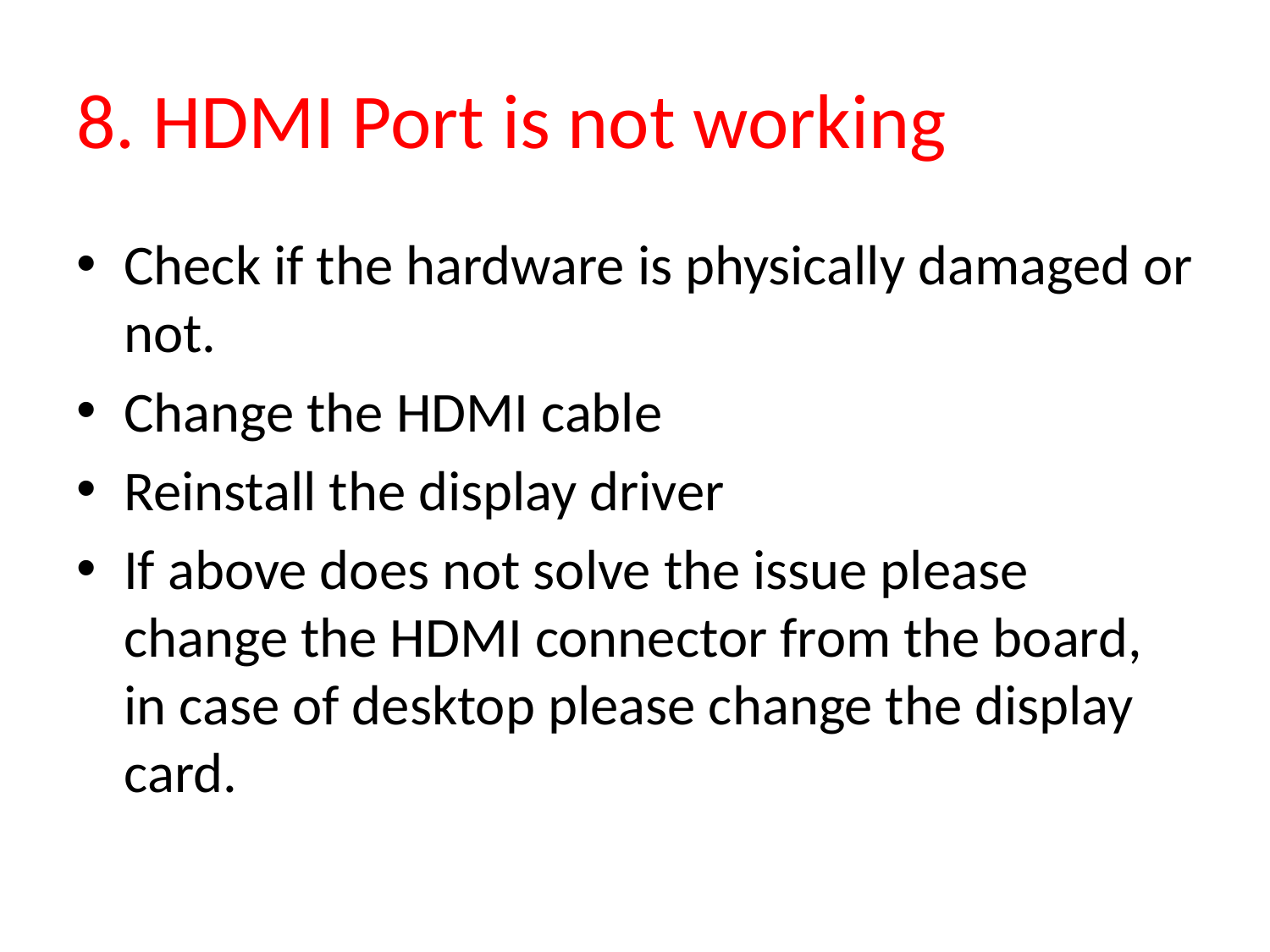

# 8. HDMI Port is not working
Check if the hardware is physically damaged or not.
Change the HDMI cable
Reinstall the display driver
If above does not solve the issue please change the HDMI connector from the board, in case of desktop please change the display card.